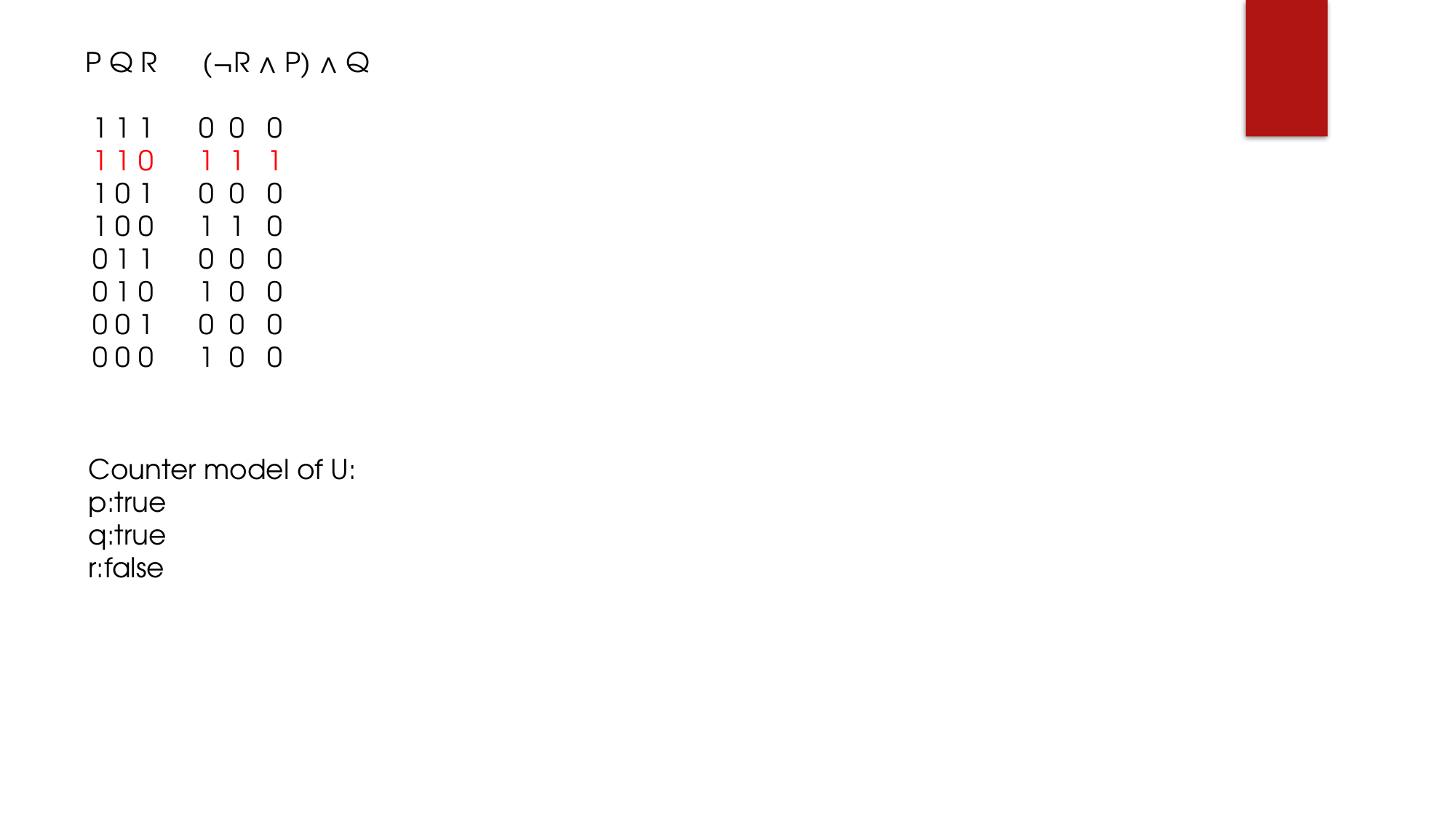

P Q R      (¬R ∧ P) ∧ Q

  1 1 1      0  0   0
  1 1 0      1  1   1
  1 0 1      0  0   0
  1 0 0      1  1   0
  0 1 1      0  0   0
  0 1 0      1  0   0
  0 0 1      0  0   0
  0 0 0      1  0   0
Counter model of U:
p:true
q:true
r:false